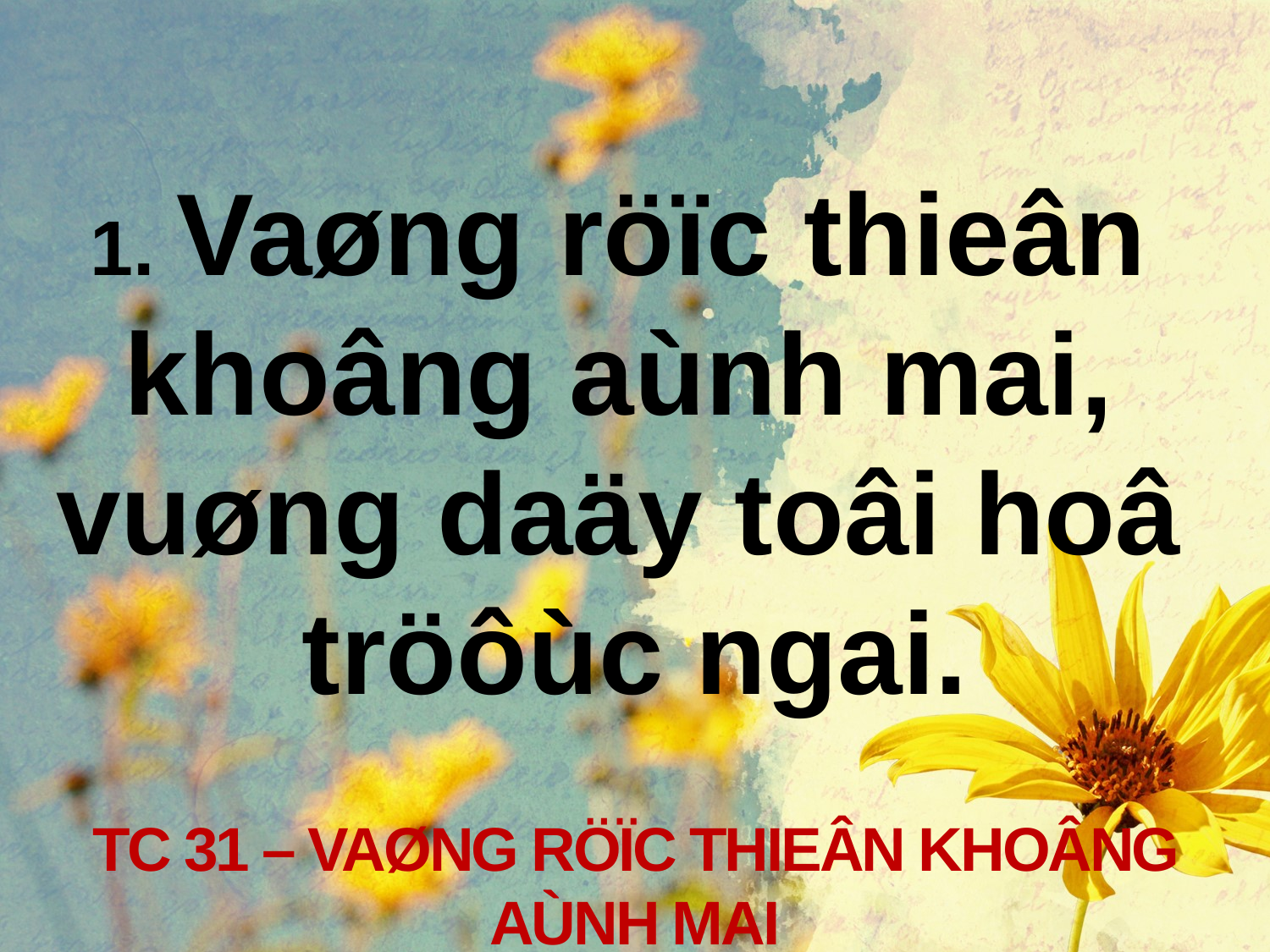

1. Vaøng röïc thieân
khoâng aùnh mai,
vuøng daäy toâi hoâ
tröôùc ngai.
TC 31 – VAØNG RÖÏC THIEÂN KHOÂNG AÙNH MAI